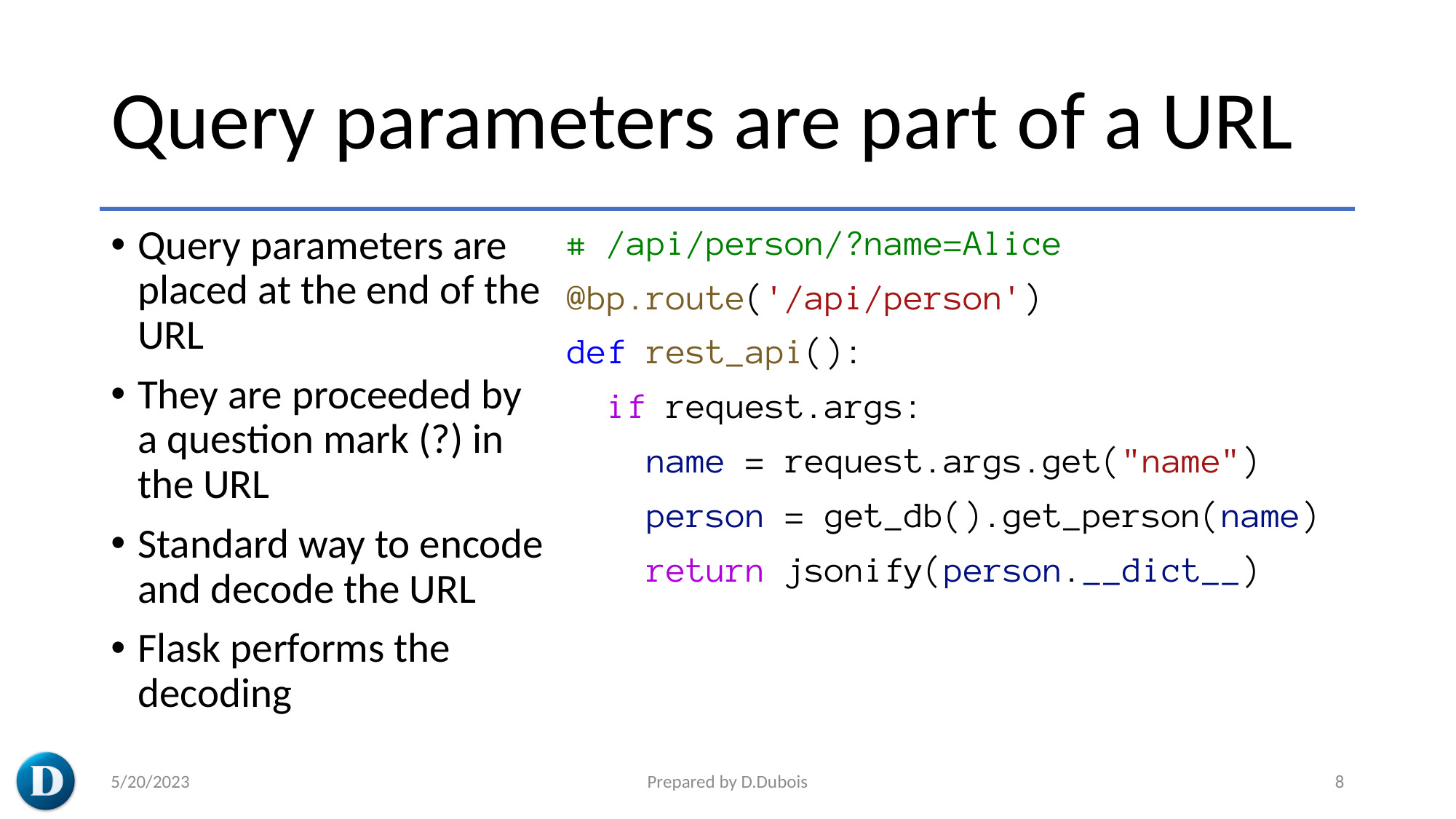

# Query parameters are part of a URL
Query parameters are placed at the end of the URL
They are proceeded by a question mark (?) in the URL
Standard way to encode and decode the URL
Flask performs the decoding
# /api/person/?name=Alice
@bp.route('/api/person')
def rest_api():
  if request.args:
    name = request.args.get("name")
    person = get_db().get_person(name)
    return jsonify(person.__dict__)
5/20/2023
Prepared by D.Dubois
8